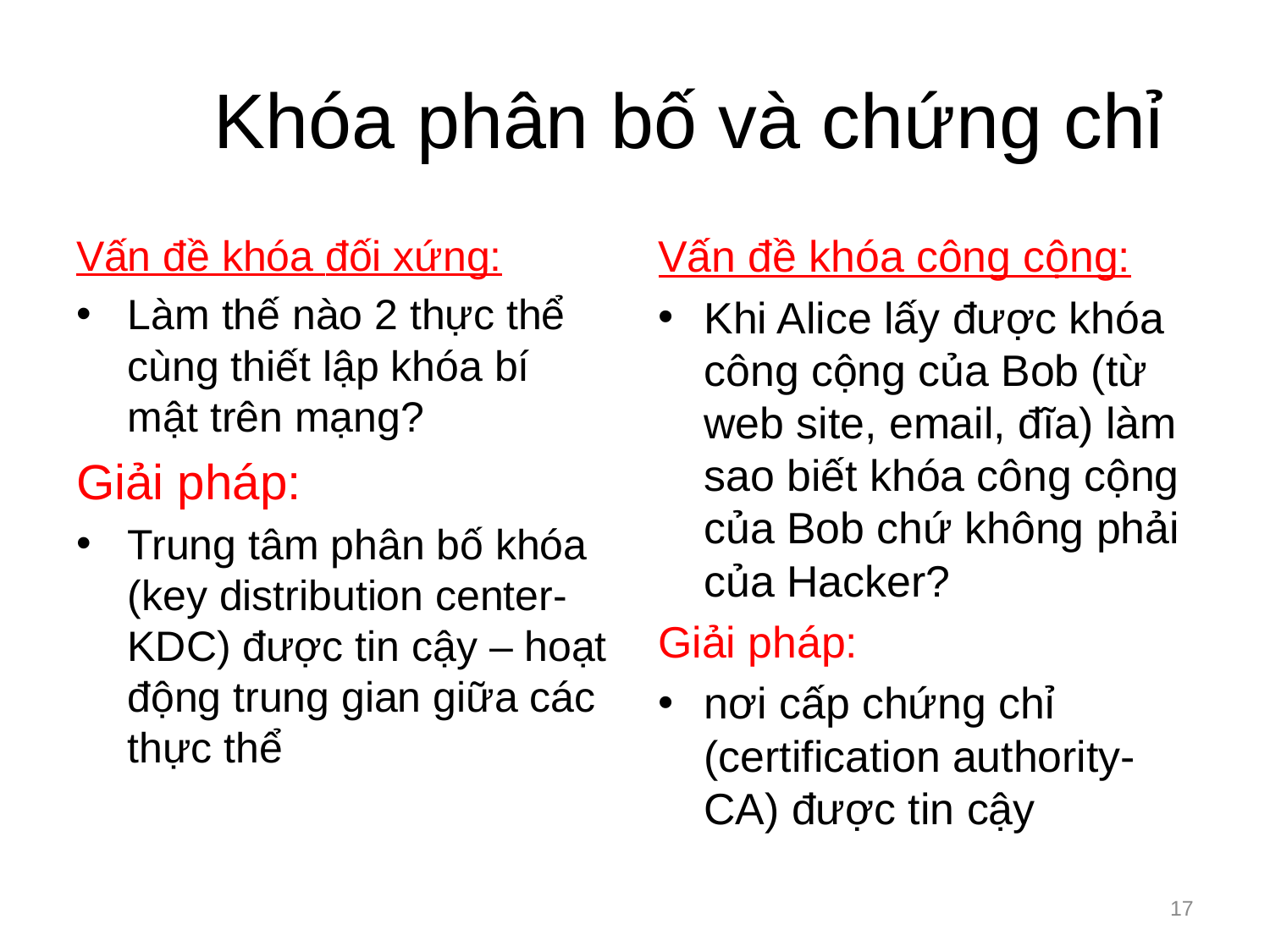

# Khóa phân bố và chứng chỉ
Vấn đề khóa đối xứng:
Làm thế nào 2 thực thể cùng thiết lập khóa bí mật trên mạng?
Giải pháp:
Trung tâm phân bố khóa (key distribution center-KDC) được tin cậy – hoạt động trung gian giữa các thực thể

Vấn đề khóa công cộng:
Khi Alice lấy được khóa công cộng của Bob (từ web site, email, đĩa) làm sao biết khóa công cộng của Bob chứ không phải của Hacker?
Giải pháp:
nơi cấp chứng chỉ (certification authority-CA) được tin cậy
17